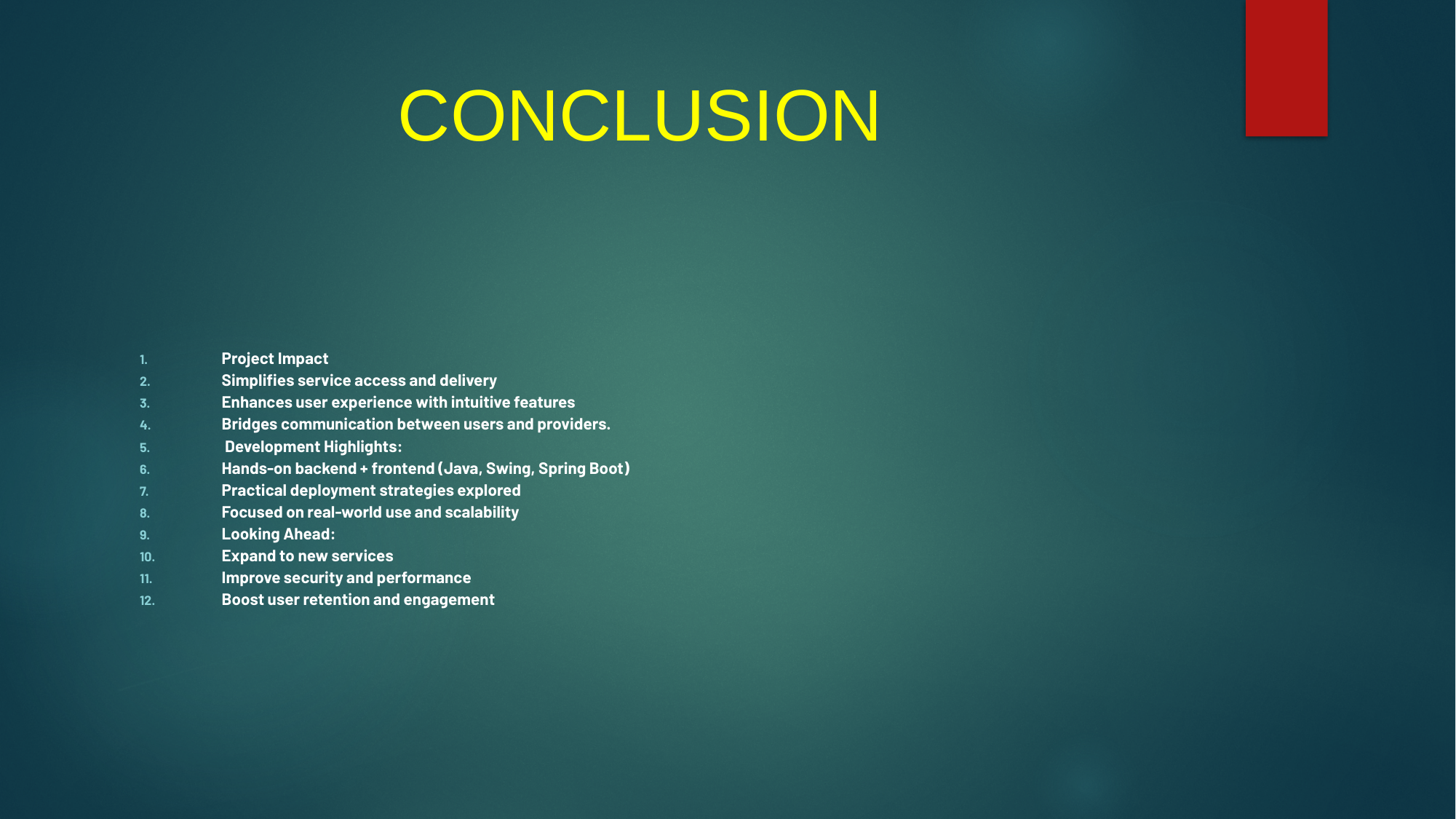

# CONCLUSION
Project Impact
Simplifies service access and delivery
Enhances user experience with intuitive features
Bridges communication between users and providers.
 Development Highlights:
Hands-on backend + frontend (Java, Swing, Spring Boot)
Practical deployment strategies explored
Focused on real-world use and scalability
Looking Ahead:
Expand to new services
Improve security and performance
Boost user retention and engagement